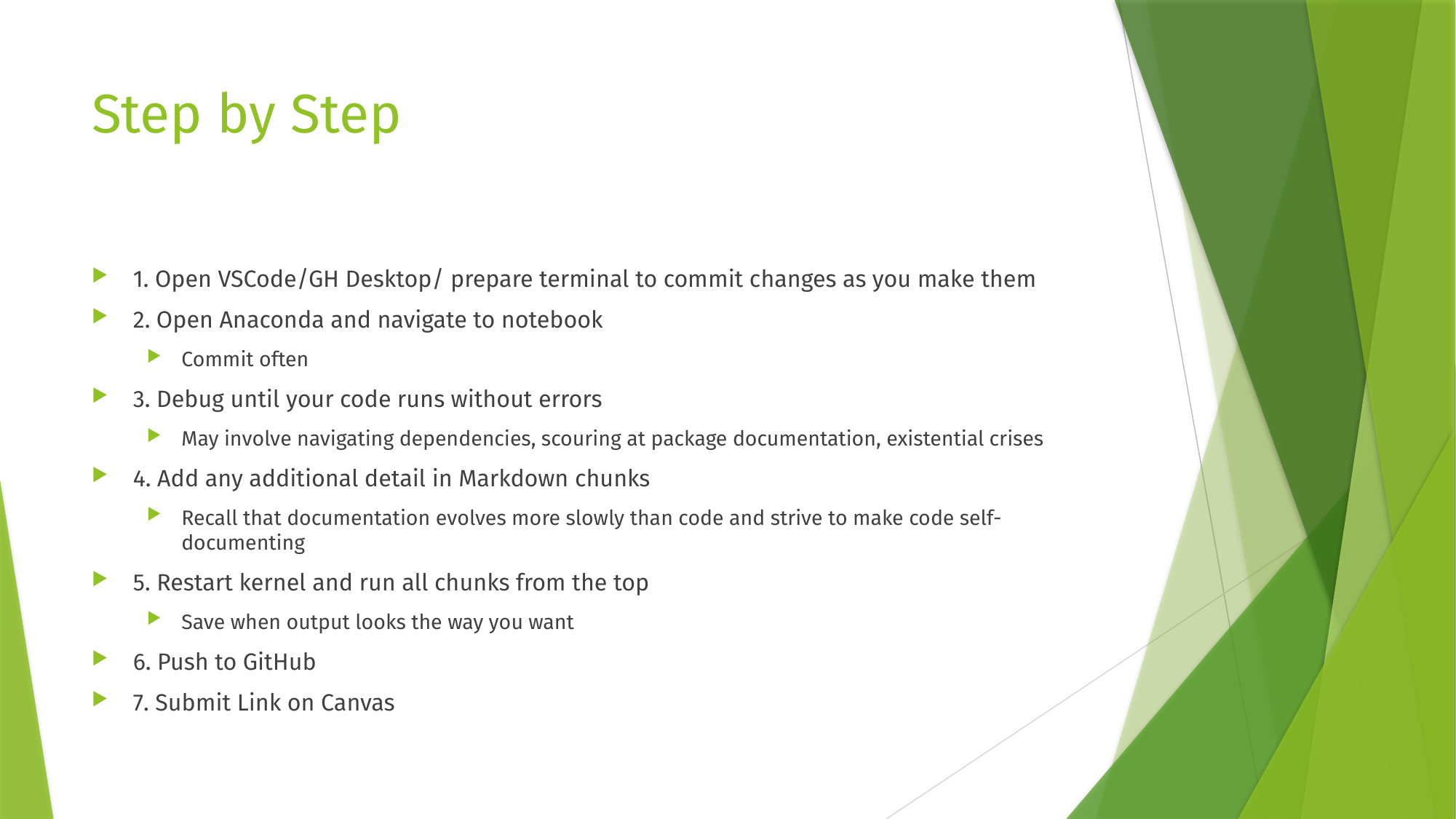

# Step by Step
1. Open VSCode/GH Desktop/ prepare terminal to commit changes as you make them
2. Open Anaconda and navigate to notebook
Commit often
3. Debug until your code runs without errors
May involve navigating dependencies, scouring at package documentation, existential crises
4. Add any additional detail in Markdown chunks
Recall that documentation evolves more slowly than code and strive to make code self-documenting
5. Restart kernel and run all chunks from the top
Save when output looks the way you want
6. Push to GitHub
7. Submit Link on Canvas